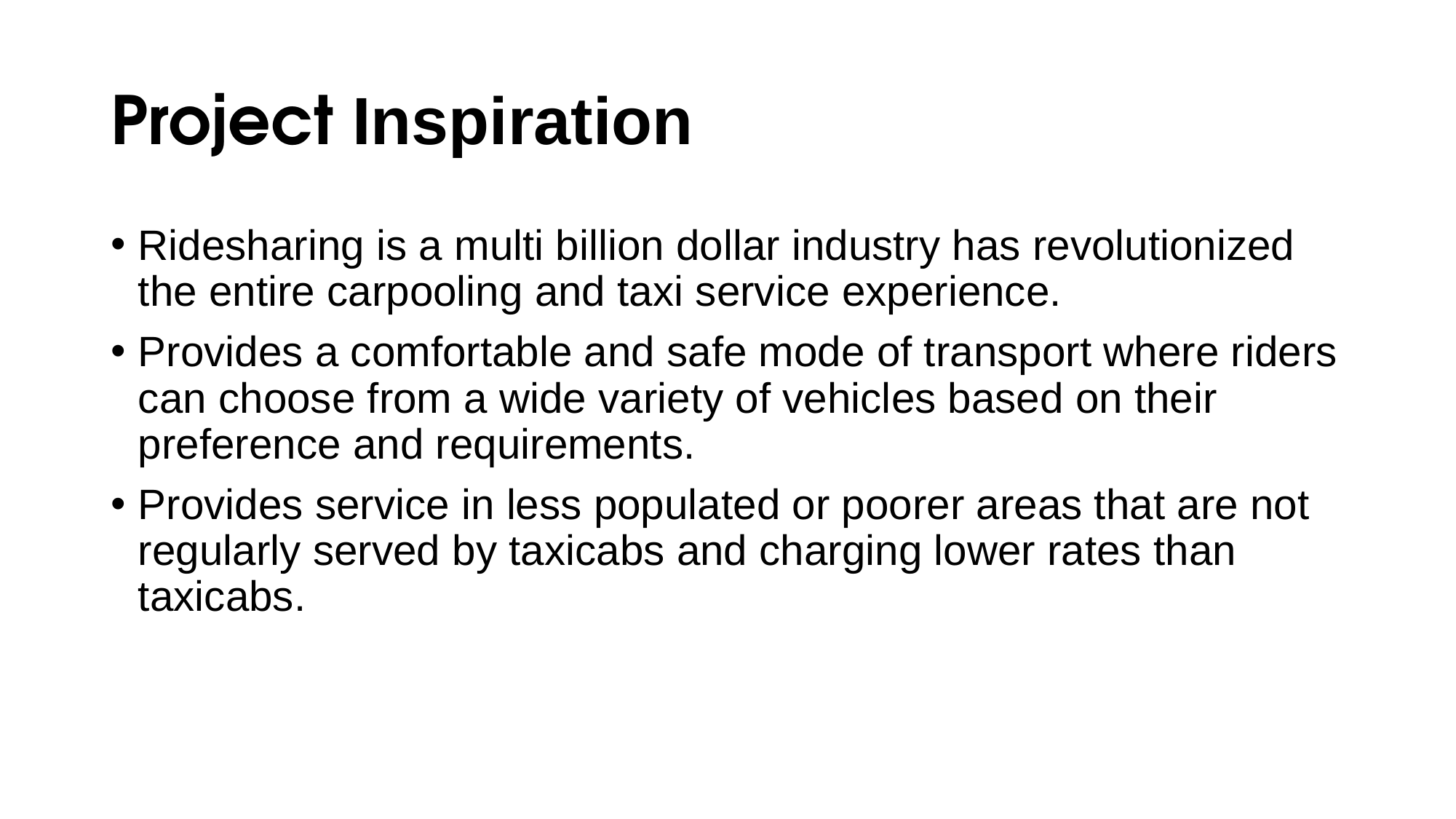

# Project Inspiration
Ridesharing is a multi billion dollar industry has revolutionized the entire carpooling and taxi service experience.
Provides a comfortable and safe mode of transport where riders can choose from a wide variety of vehicles based on their preference and requirements.
Provides service in less populated or poorer areas that are not regularly served by taxicabs and charging lower rates than taxicabs.